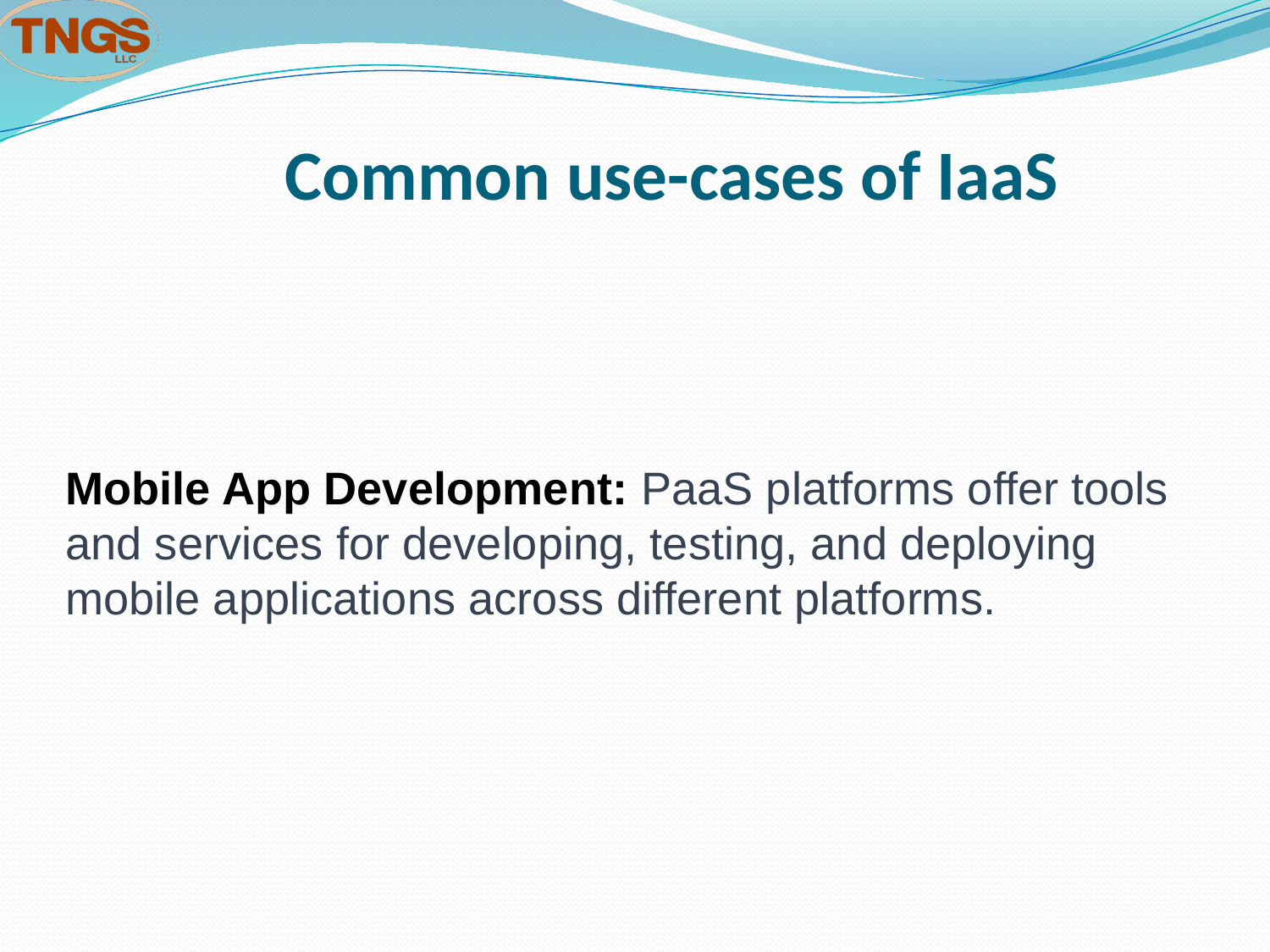

# Common use-cases of IaaS
Mobile App Development: PaaS platforms offer tools and services for developing, testing, and deploying mobile applications across different platforms.